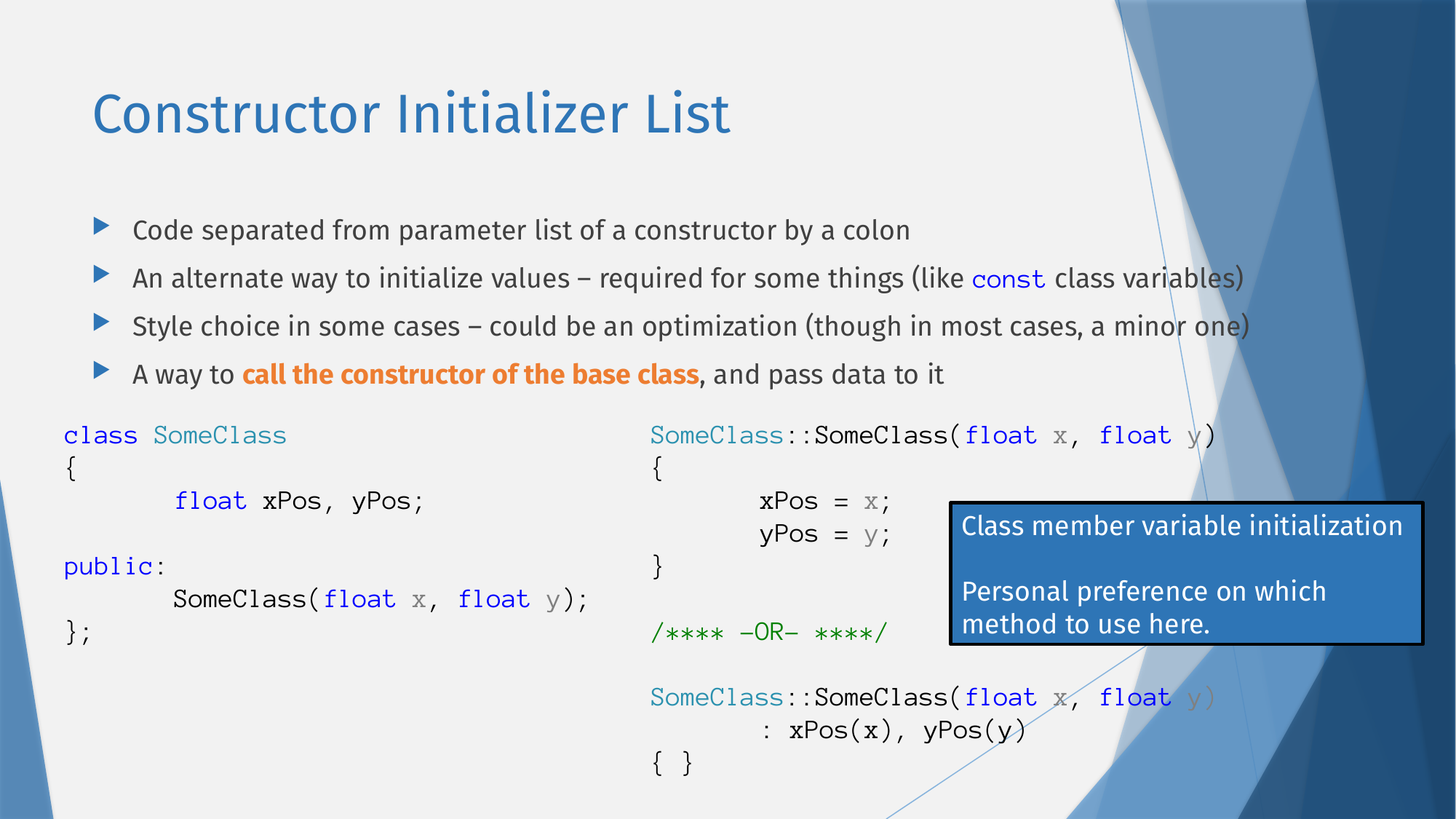

# Constructor Initializer List
Code separated from parameter list of a constructor by a colon
An alternate way to initialize values – required for some things (like const class variables)
Style choice in some cases – could be an optimization (though in most cases, a minor one)
A way to call the constructor of the base class, and pass data to it
class SomeClass
{
	float xPos, yPos;

public:
	SomeClass(float x, float y);
};

SomeClass::SomeClass(float x, float y)
{
	xPos = x;
	yPos = y;
}

/**** -OR- ****/

SomeClass::SomeClass(float x, float y)
	: xPos(x), yPos(y)
{ }
Class member variable initialization

Personal preference on which method to use here.